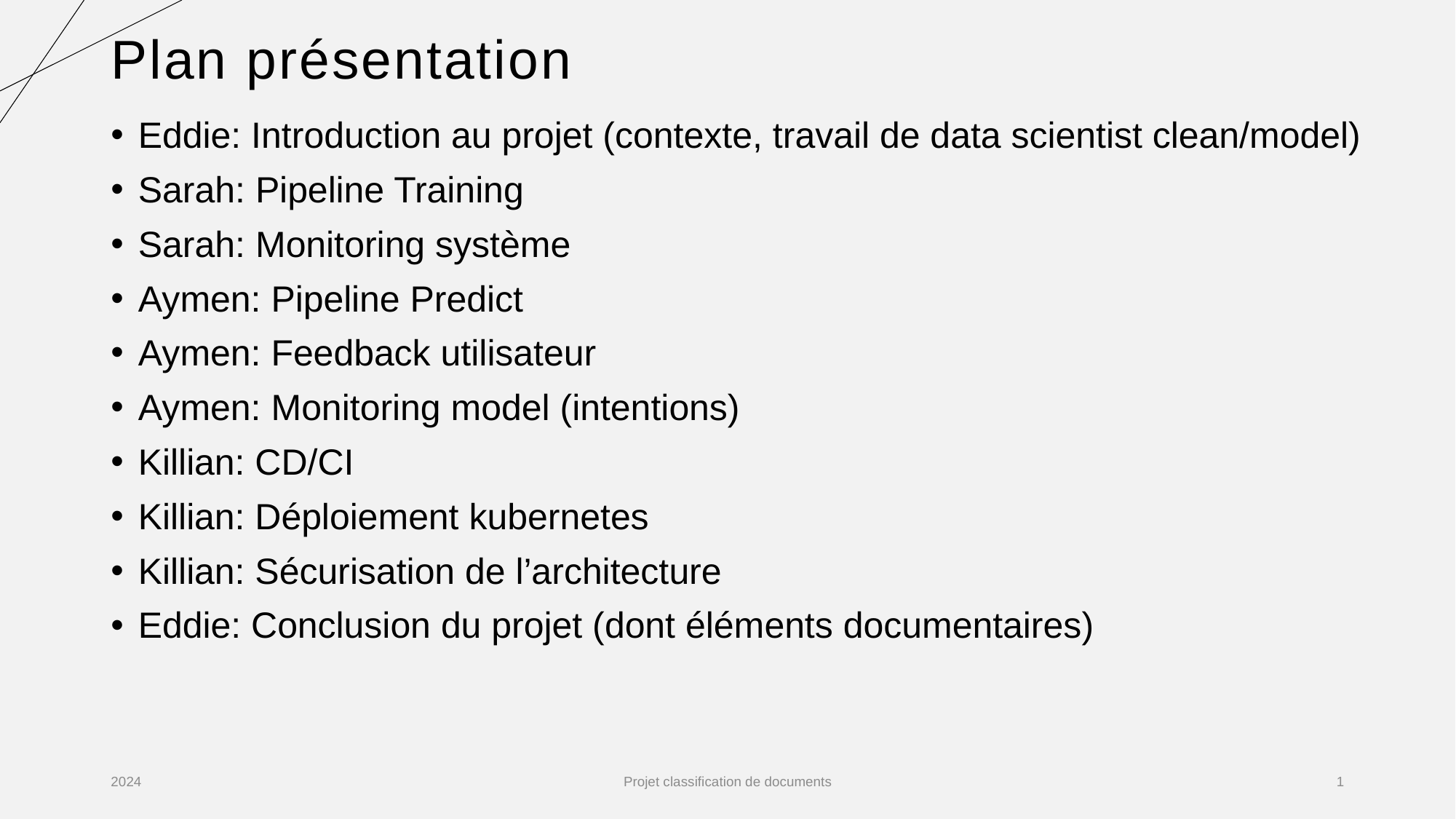

# Plan présentation
Eddie: Introduction au projet (contexte, travail de data scientist clean/model)
Sarah: Pipeline Training
Sarah: Monitoring système
Aymen: Pipeline Predict
Aymen: Feedback utilisateur
Aymen: Monitoring model (intentions)
Killian: CD/CI
Killian: Déploiement kubernetes
Killian: Sécurisation de l’architecture
Eddie: Conclusion du projet (dont éléments documentaires)

2024
Projet classification de documents
1